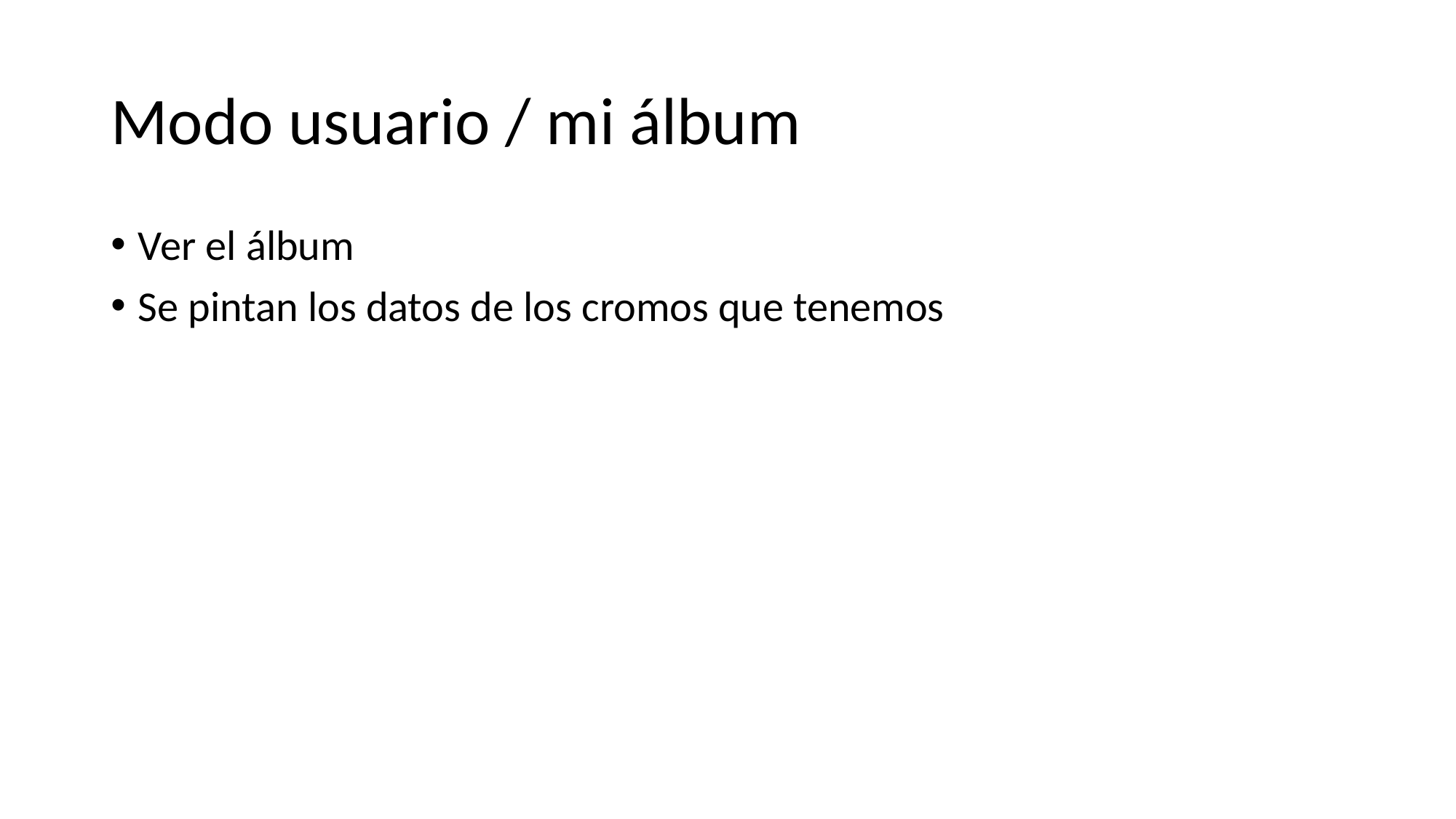

# Modo usuario / mi álbum
Ver el álbum
Se pintan los datos de los cromos que tenemos